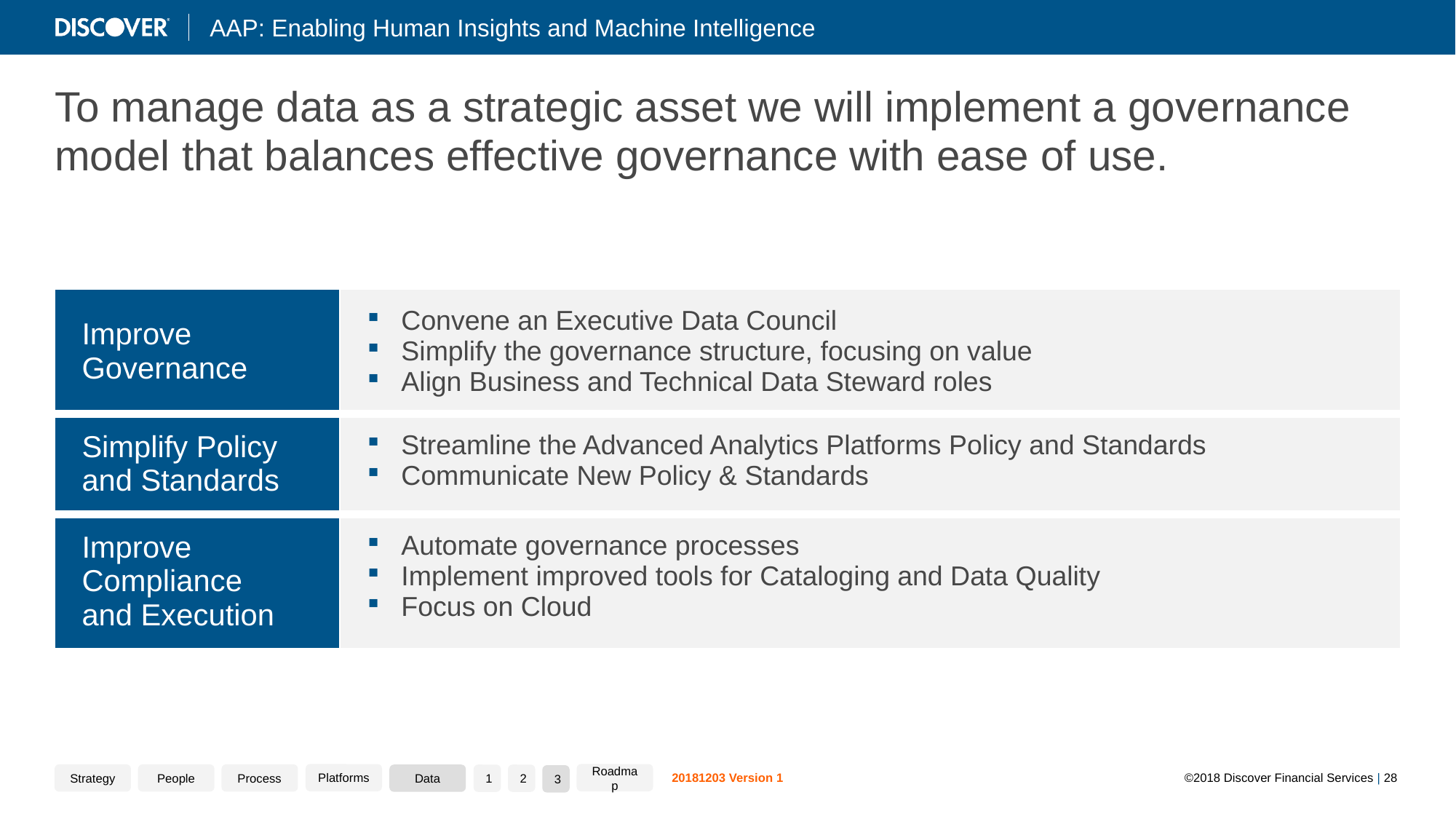

To manage data as a strategic asset we will implement a governance model that balances effective governance with ease of use.
| Improve Governance | Convene an Executive Data Council Simplify the governance structure, focusing on value Align Business and Technical Data Steward roles |
| --- | --- |
| Simplify Policy and Standards | Streamline the Advanced Analytics Platforms Policy and Standards Communicate New Policy & Standards |
| Improve Compliance and Execution | Automate governance processes Implement improved tools for Cataloging and Data Quality Focus on Cloud |
Platforms
Roadmap
Strategy
People
Process
Data
1
2
3